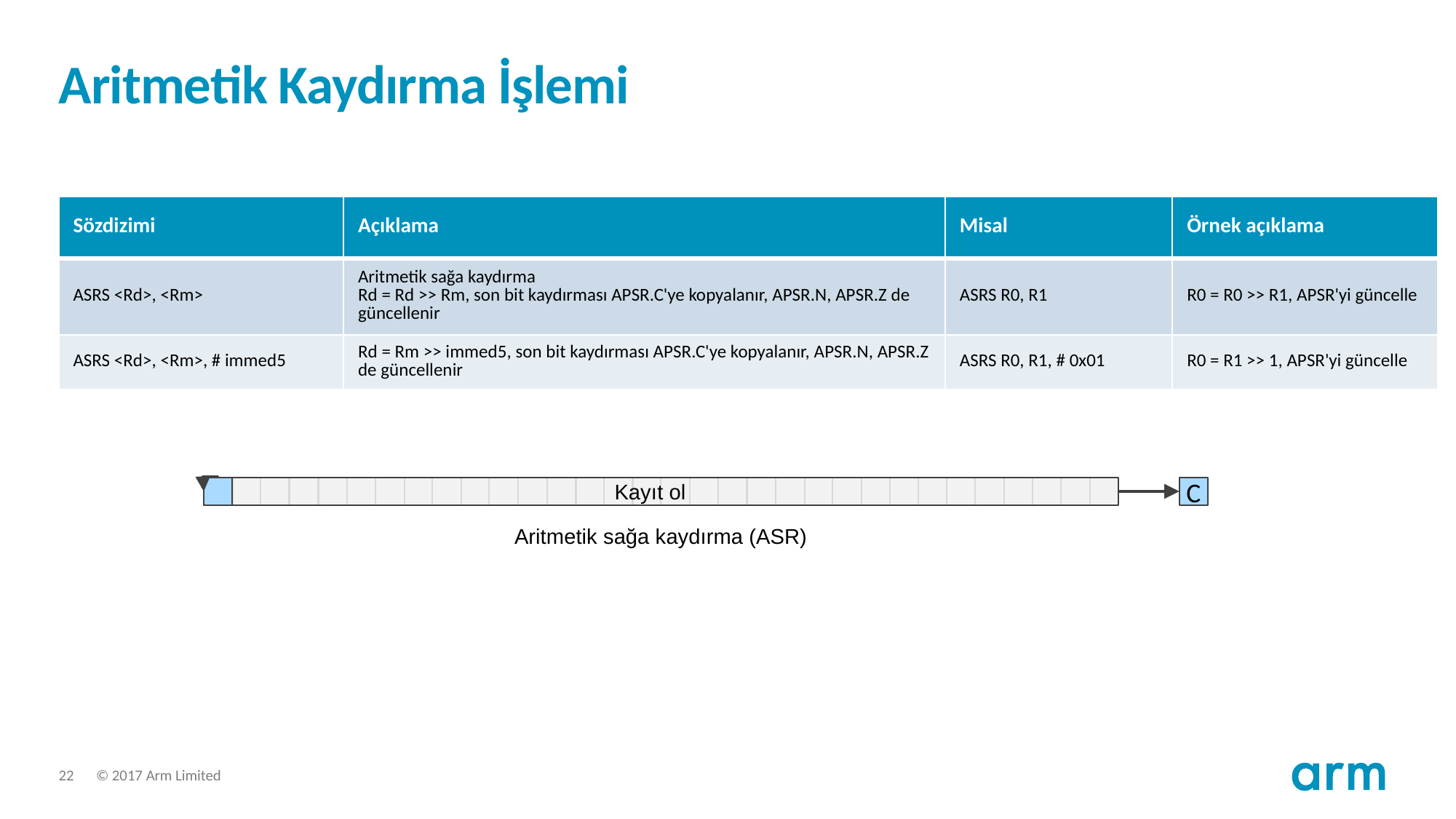

# Aritmetik Kaydırma İşlemi
| Sözdizimi | Açıklama | Misal | Örnek açıklama |
| --- | --- | --- | --- |
| ASRS <Rd>, <Rm> | Aritmetik sağa kaydırma Rd = Rd >> Rm, son bit kaydırması APSR.C'ye kopyalanır, APSR.N, APSR.Z de güncellenir | ASRS R0, R1 | R0 = R0 >> R1, APSR'yi güncelle |
| ASRS <Rd>, <Rm>, # immed5 | Rd = Rm >> immed5, son bit kaydırması APSR.C'ye kopyalanır, APSR.N, APSR.Z de güncellenir | ASRS R0, R1, # 0x01 | R0 = R1 >> 1, APSR'yi güncelle |
Kayıt ol

C
Aritmetik sağa kaydırma (ASR)